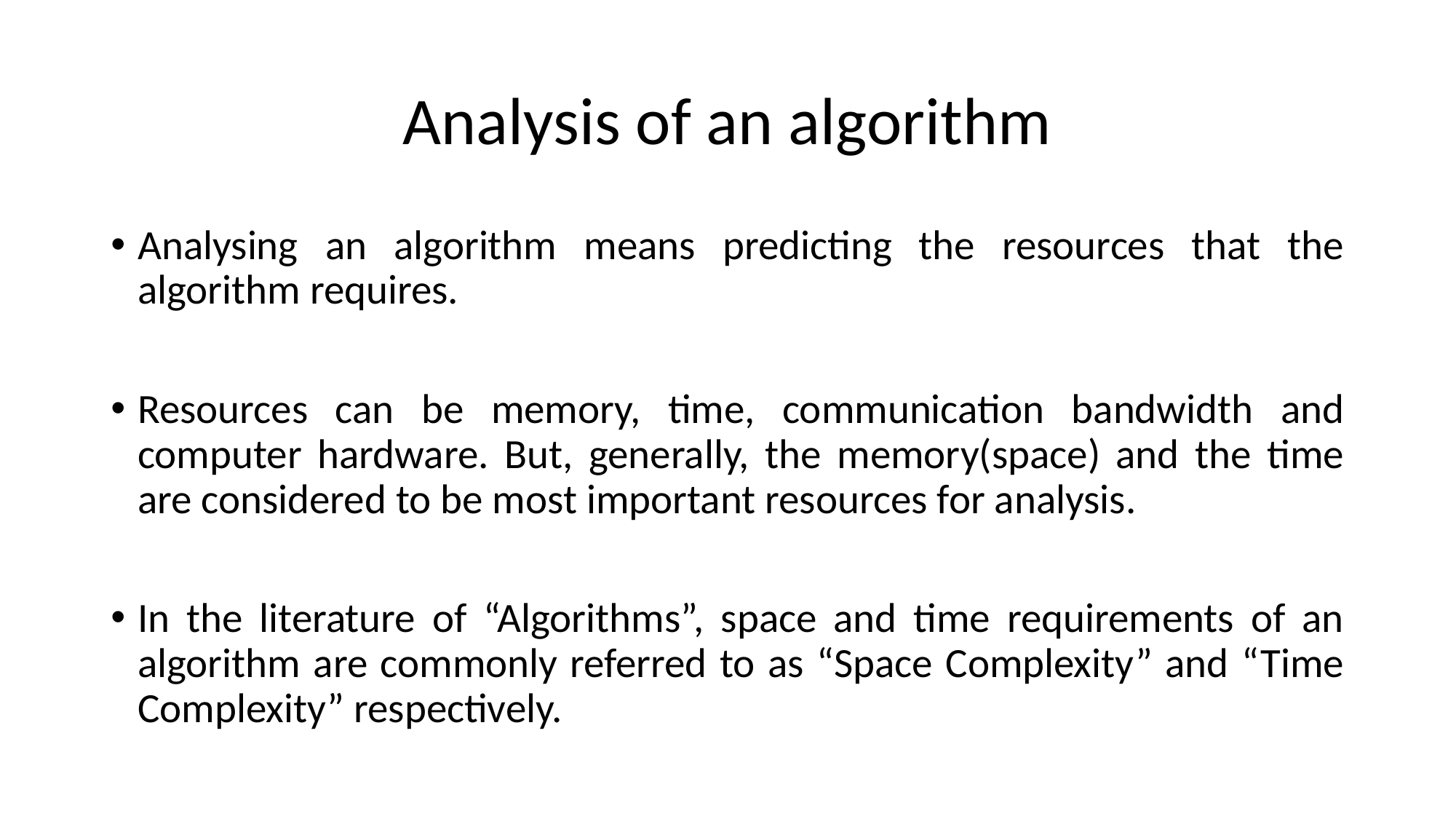

# Analysis of an algorithm
Analysing an algorithm means predicting the resources that the algorithm requires.

Resources can be memory, time, communication bandwidth and computer hardware. But, generally, the memory(space) and the time are considered to be most important resources for analysis.

In the literature of “Algorithms”, space and time requirements of an algorithm are commonly referred to as “Space Complexity” and “Time Complexity” respectively.